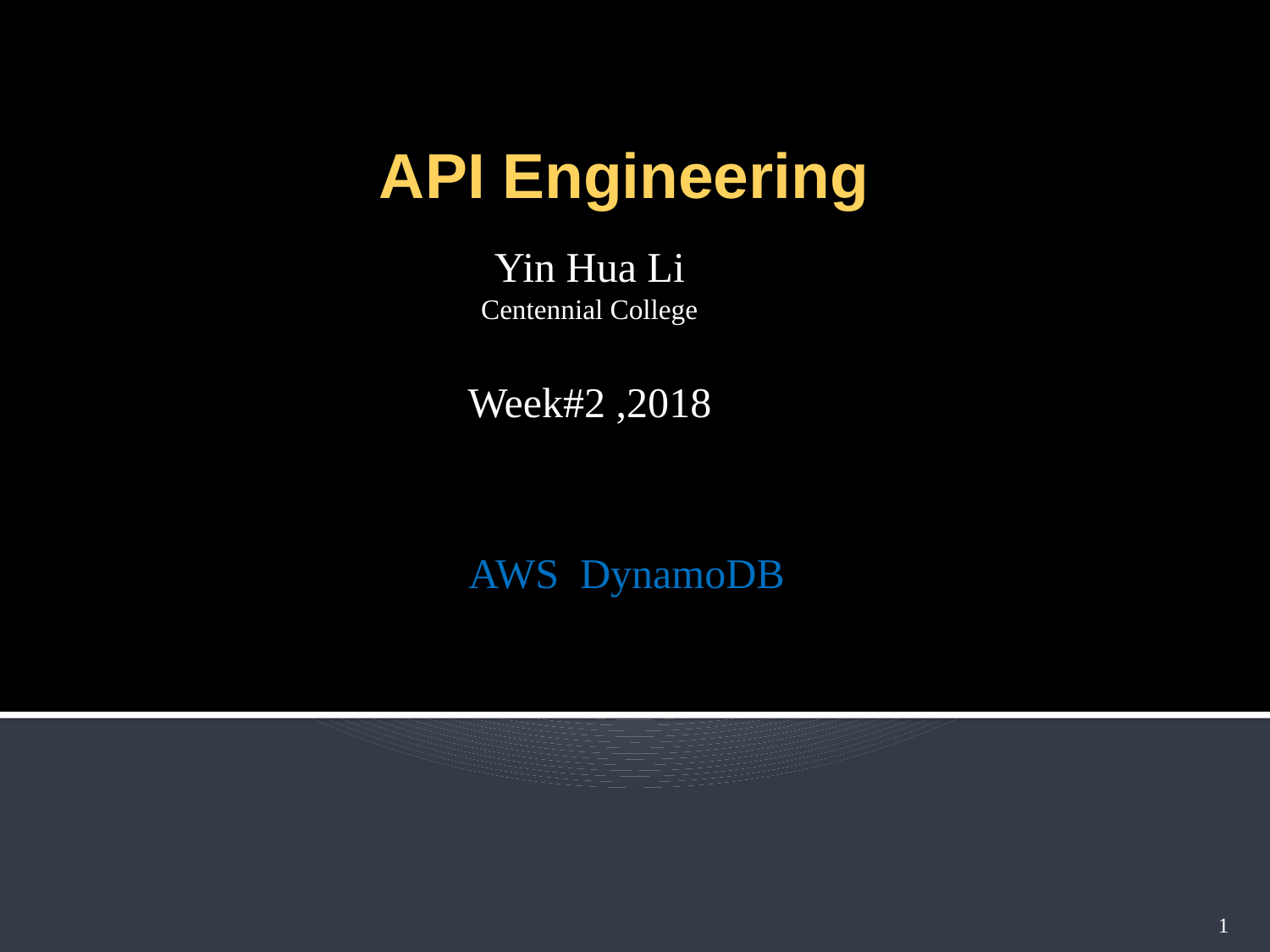

API Engineering

Yin Hua Li
Centennial College

Week#2 ,2018
AWS  DynamoDB
1